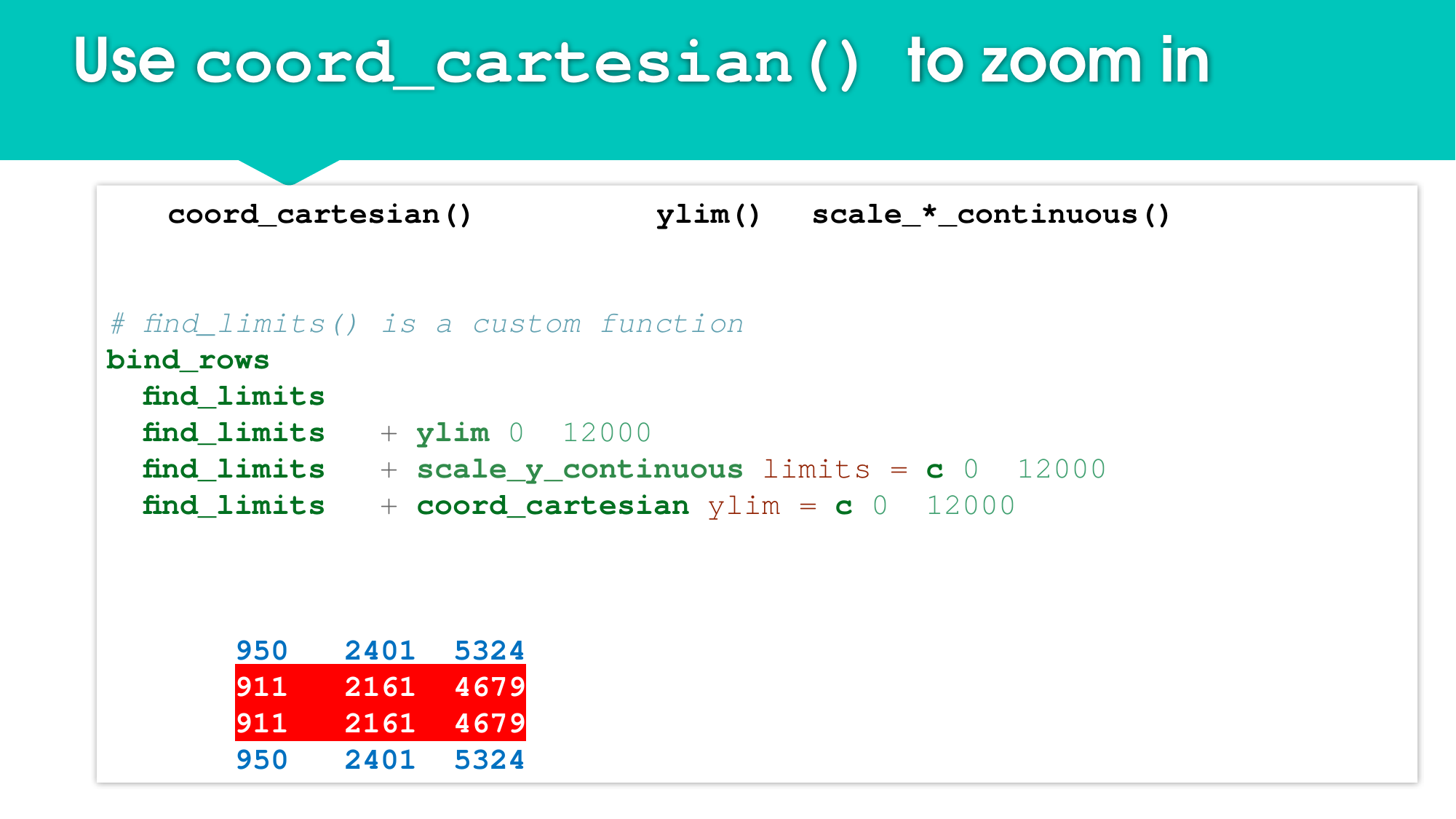

# Use coord_cartesian() to zoom in
Use coord_cartesian() instead of  ylim() or scale_*_continuous()
on summary stats
# find_limits() is a custom function
bind_rows(
  find_limits(p),
  find_limits(p + ylim(0, 12000)),
  find_limits(p + scale_y_continuous(limits = c(0, 12000))),
  find_limits(p + coord_cartesian(ylim = c(0, 12000)))
)
  ## lower middle upper
  ##   950   2401  5324
  ##   911   2161  4679
  ##   911   2161  4679
  ##   950   2401  5324